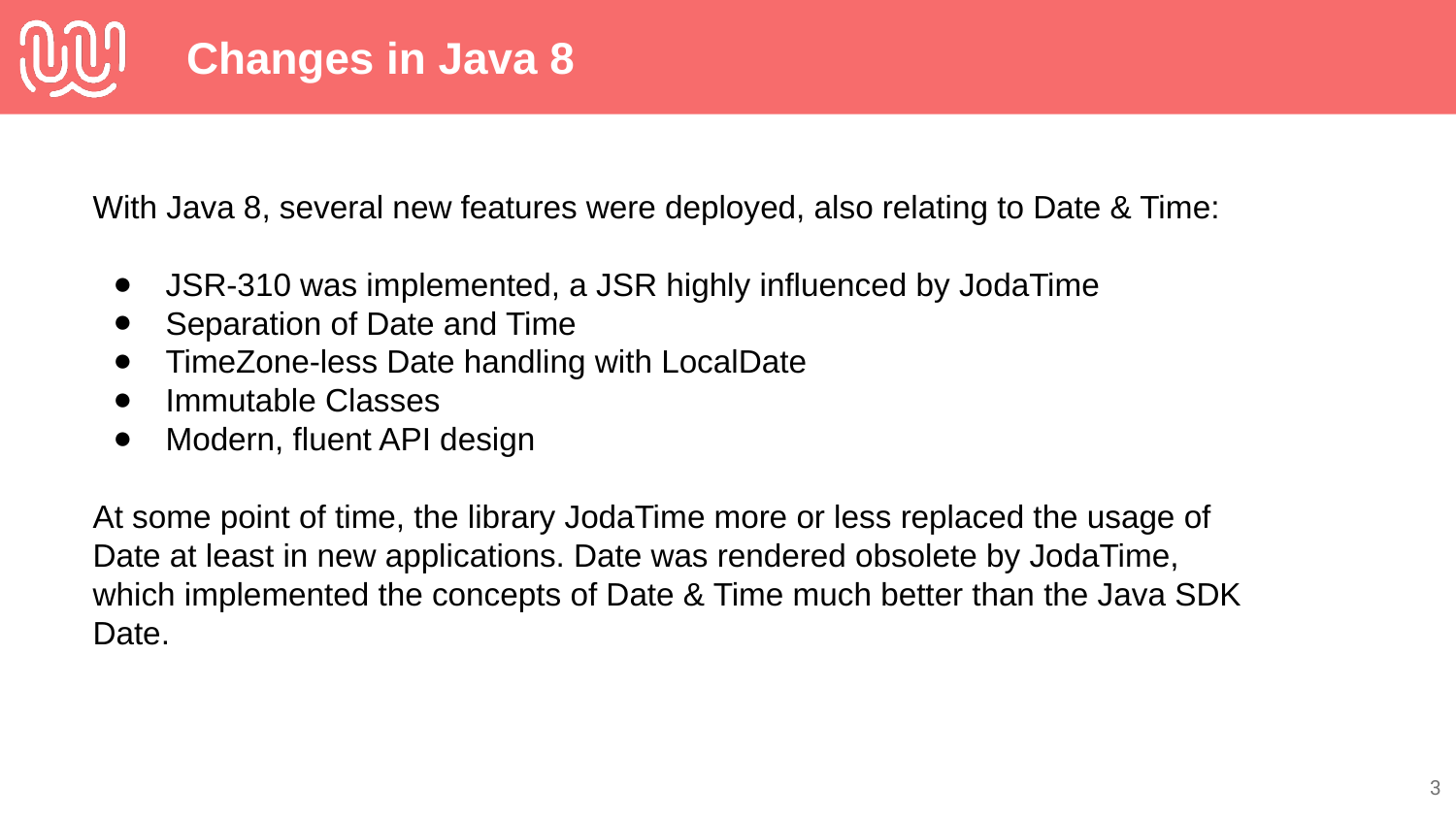

# Changes in Java 8
With Java 8, several new features were deployed, also relating to Date & Time:

JSR-310 was implemented, a JSR highly influenced by JodaTime
Separation of Date and Time
TimeZone-less Date handling with LocalDate
Immutable Classes
Modern, fluent API design

At some point of time, the library JodaTime more or less replaced the usage of Date at least in new applications. Date was rendered obsolete by JodaTime, which implemented the concepts of Date & Time much better than the Java SDK Date.

3